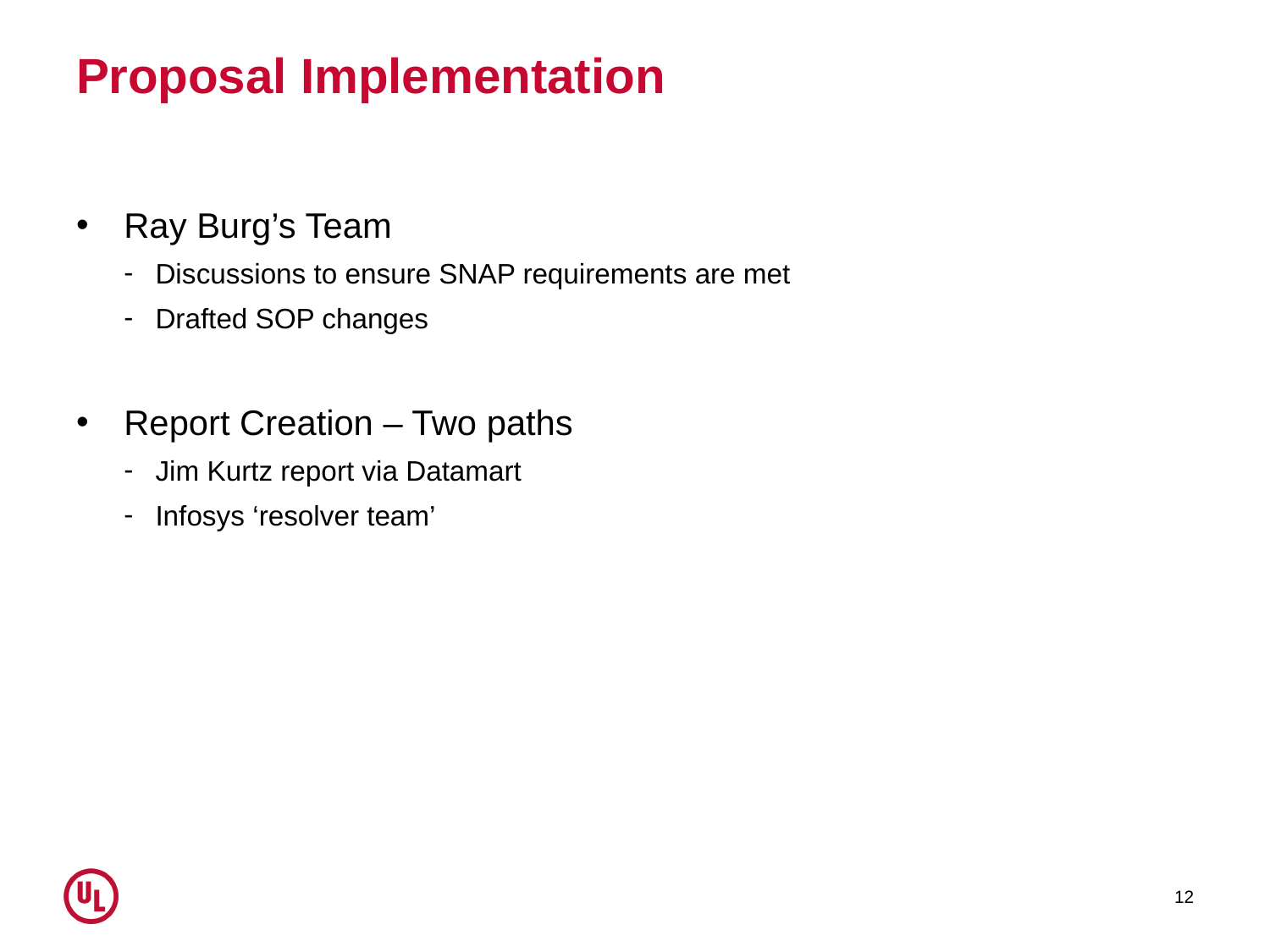

# Proposal Implementation
Ray Burg’s Team
Discussions to ensure SNAP requirements are met
Drafted SOP changes

Report Creation – Two paths
Jim Kurtz report via Datamart
Infosys ‘resolver team’

12